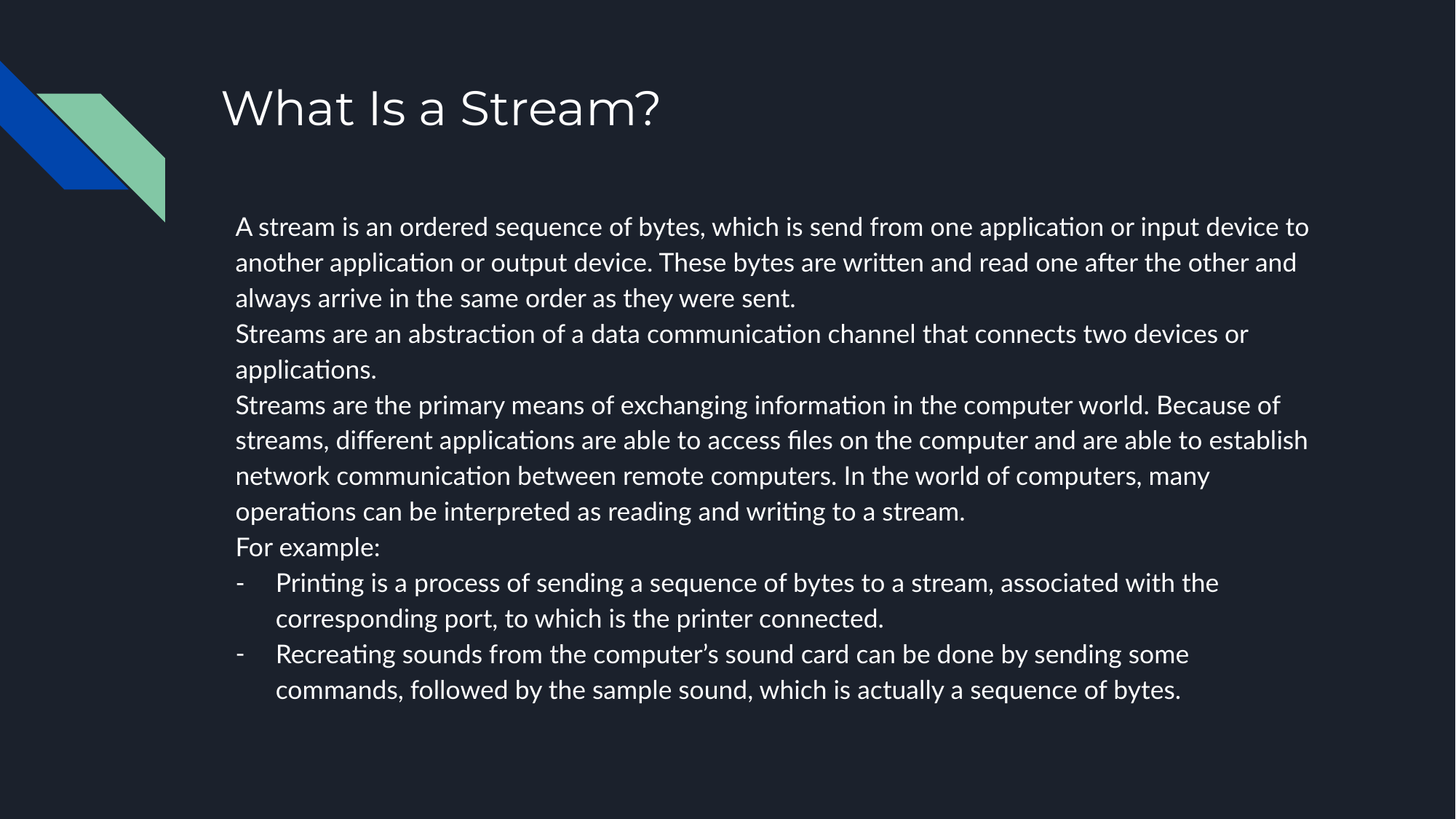

# What Is a Stream?
A stream is an ordered sequence of bytes, which is send from one application or input device to another application or output device. These bytes are written and read one after the other and always arrive in the same order as they were sent.
Streams are an abstraction of a data communication channel that connects two devices or applications.
Streams are the primary means of exchanging information in the computer world. Because of streams, different applications are able to access files on the computer and are able to establish network communication between remote computers. In the world of computers, many operations can be interpreted as reading and writing to a stream.
For example:
Printing is a process of sending a sequence of bytes to a stream, associated with the corresponding port, to which is the printer connected.
Recreating sounds from the computer’s sound card can be done by sending some commands, followed by the sample sound, which is actually a sequence of bytes.